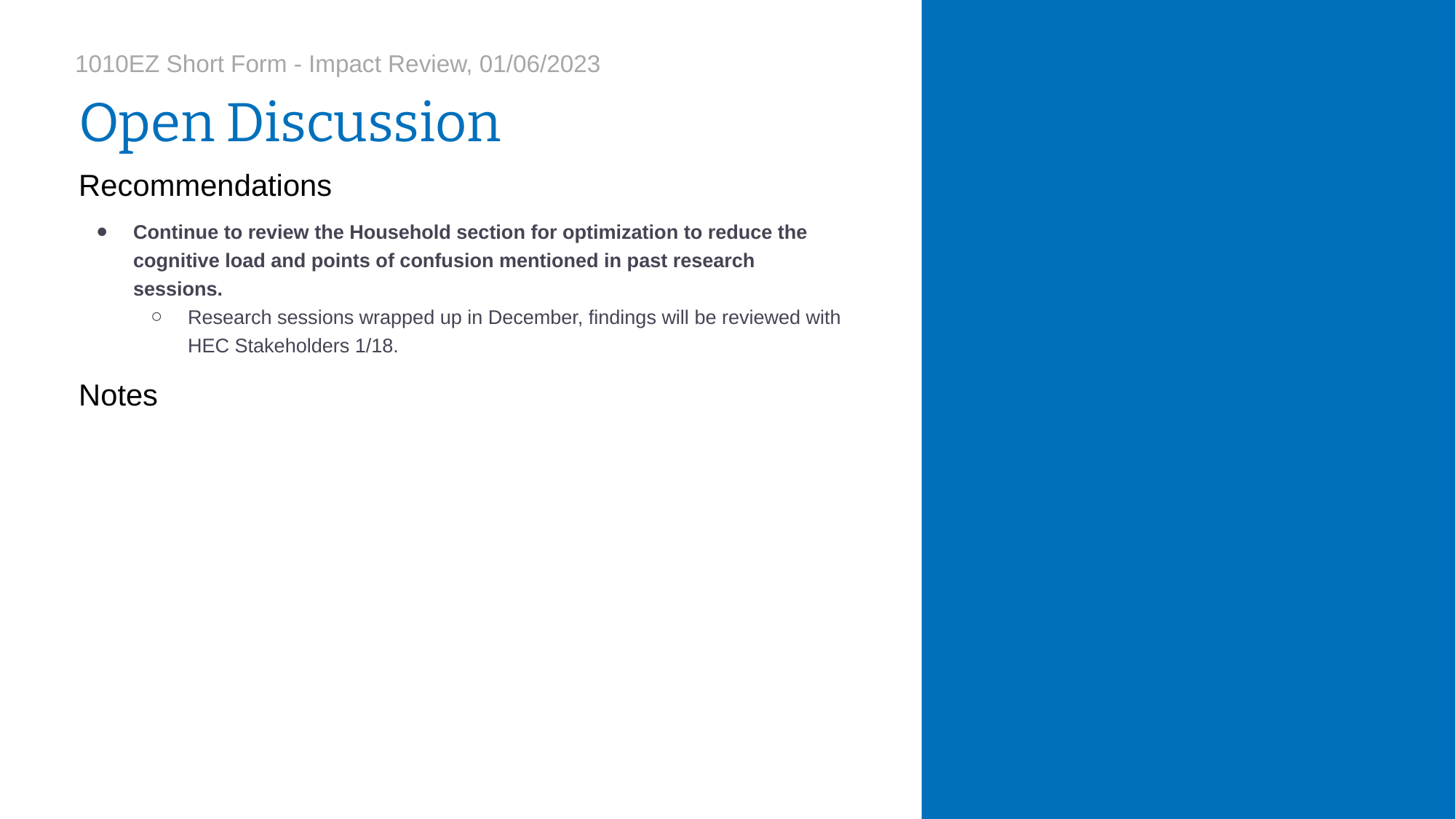

1010EZ Short Form - Impact Review, 01/06/2023
# Open Discussion
Recommendations
Continue to review the Household section for optimization to reduce the cognitive load and points of confusion mentioned in past research sessions.
Research sessions wrapped up in December, findings will be reviewed with HEC Stakeholders 1/18.
Notes